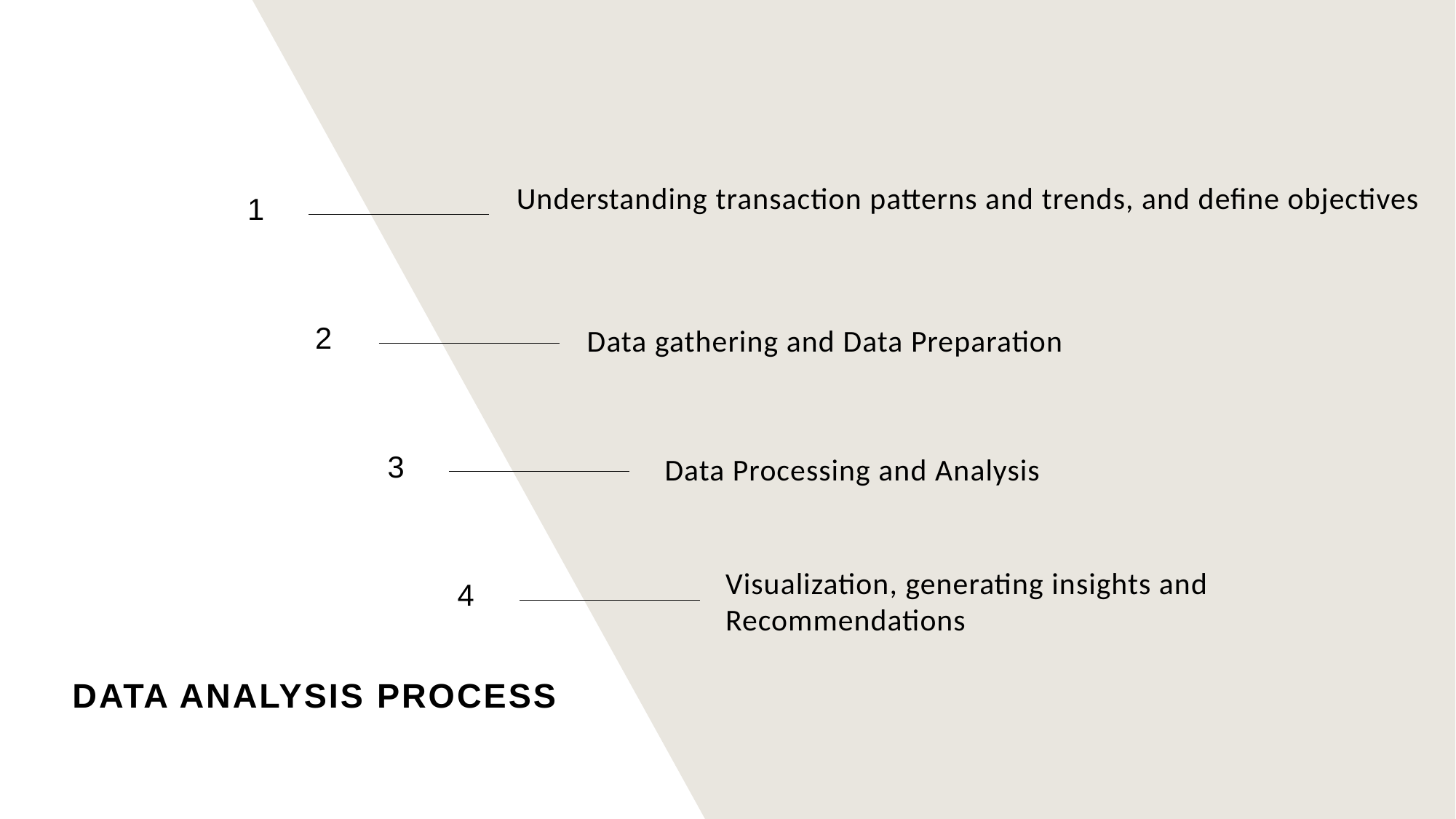

Understanding transaction patterns and trends, and define objectives
1
2
Data gathering and Data Preparation
3
Data Processing and Analysis
Visualization, generating insights and Recommendations
4
# Data Analysis process